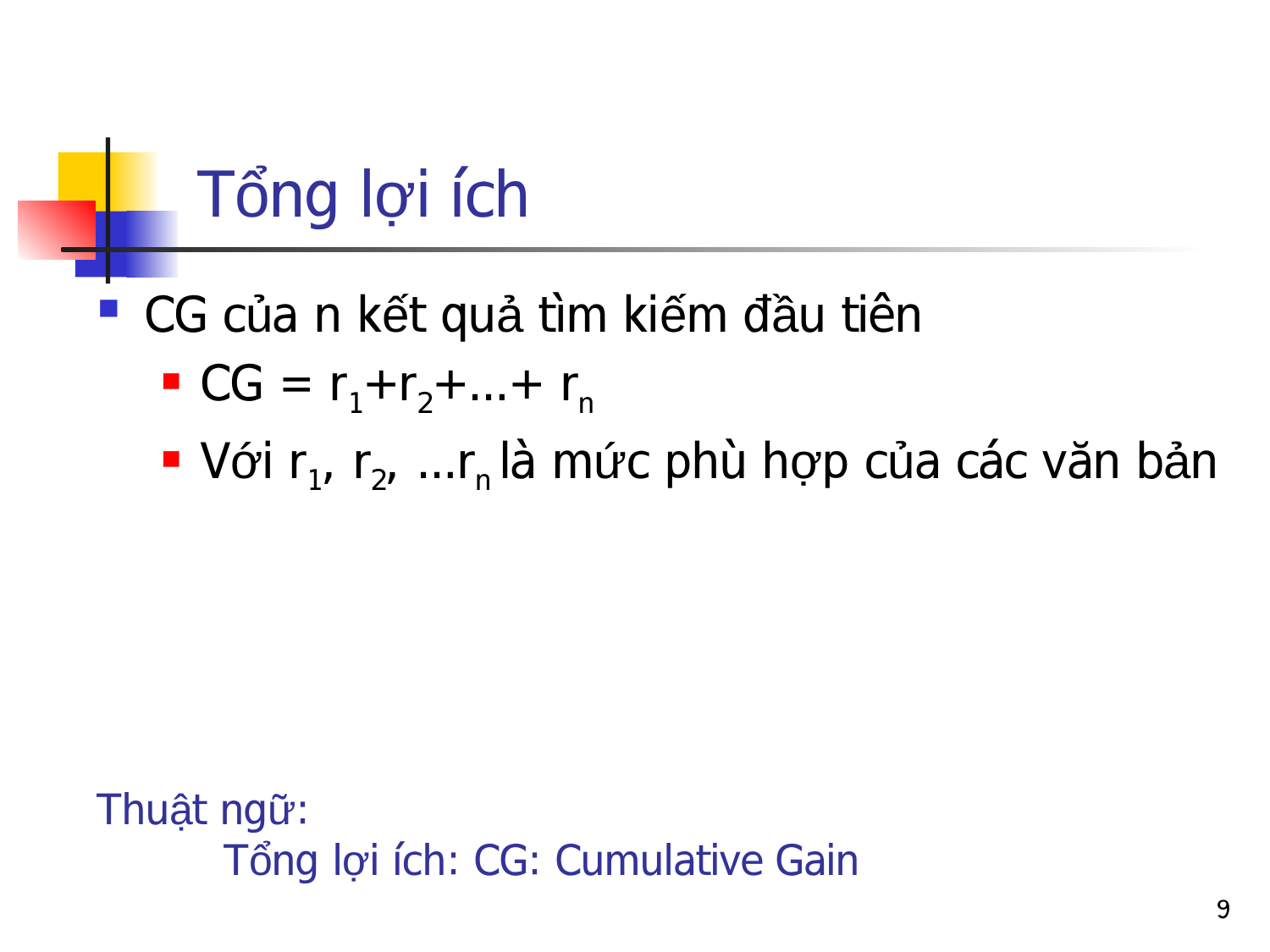

Tổng lợi ích
CG của n kết quả tìm kiếm đầu tiên
CG = r1+r2+…+ rn
Với r1, r2, …rn là mức phù hợp của các văn bản

Thuật ngữ:
	Tổng lợi ích: CG: Cumulative Gain
9